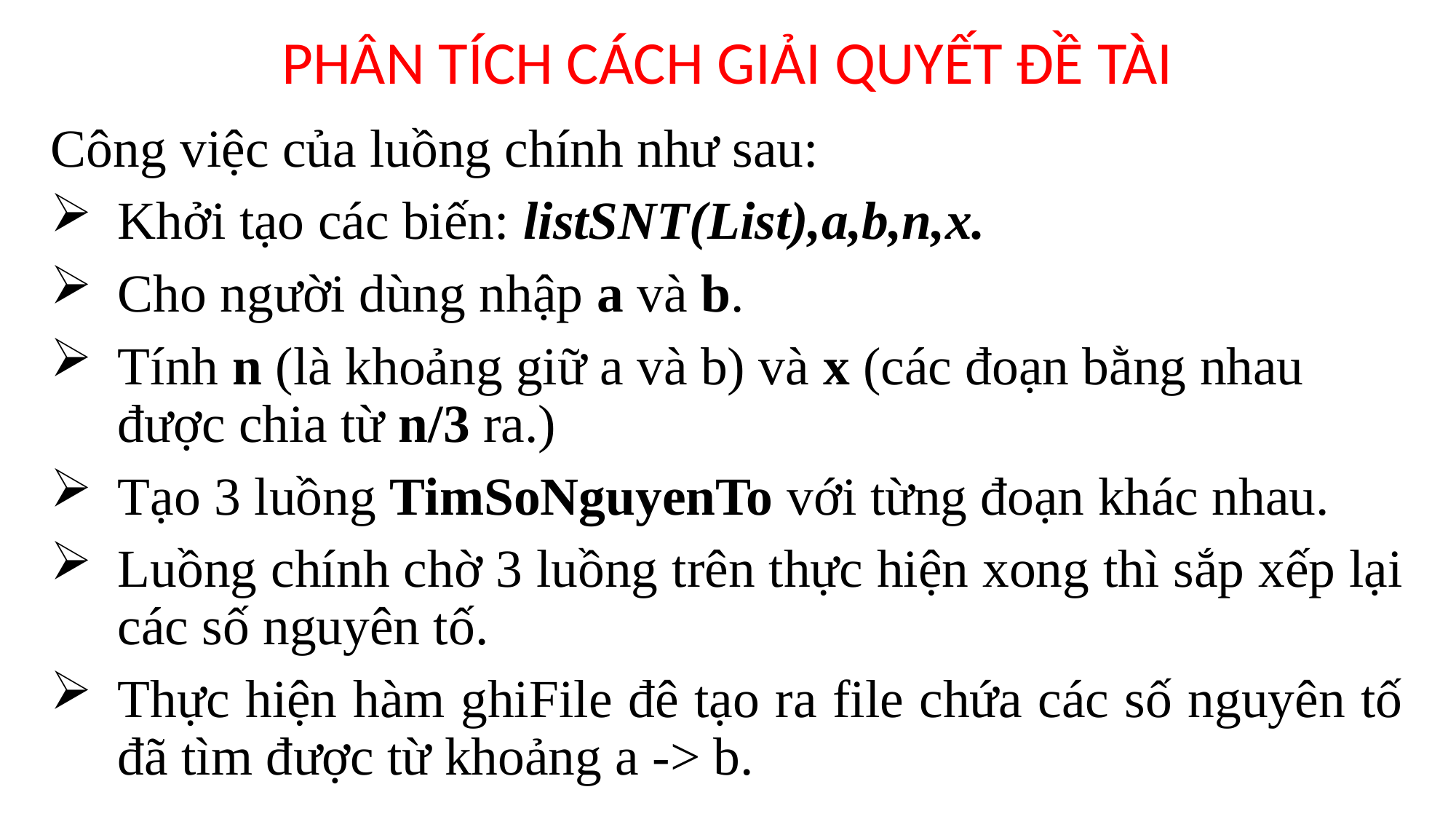

PHÂN TÍCH CÁCH GIẢI QUYẾT ĐỀ TÀI
Công việc của luồng chính như sau:
Khởi tạo các biến: listSNT(List),a,b,n,x.
Cho người dùng nhập a và b.
Tính n (là khoảng giữ a và b) và x (các đoạn bằng nhau được chia từ n/3 ra.)
Tạo 3 luồng TimSoNguyenTo với từng đoạn khác nhau.
Luồng chính chờ 3 luồng trên thực hiện xong thì sắp xếp lại các số nguyên tố.
Thực hiện hàm ghiFile đê tạo ra file chứa các số nguyên tố đã tìm được từ khoảng a -> b.